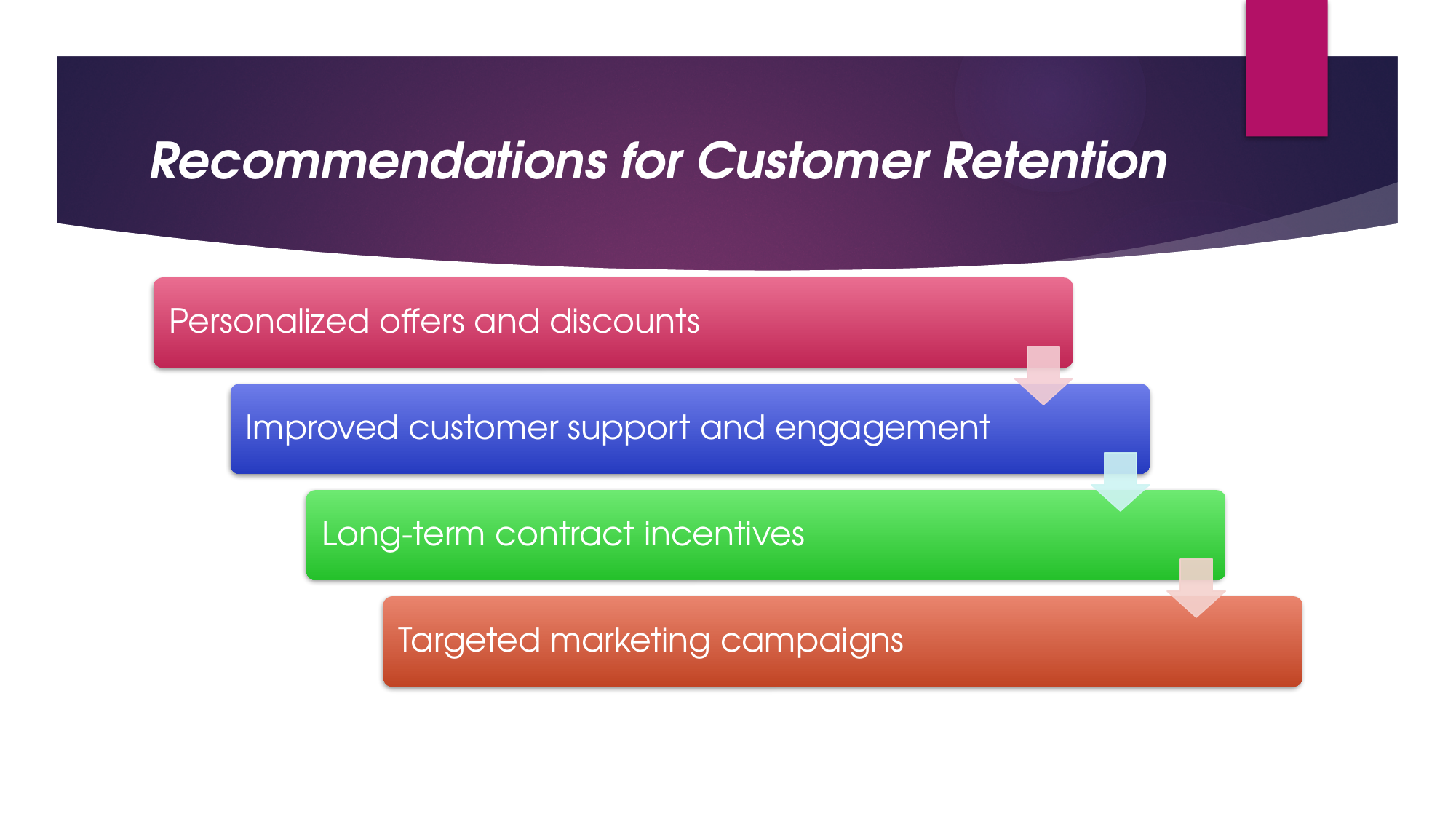

# Recommendations for Customer Retention
Personalized offers and discounts
Improved customer support and engagement
Long-term contract incentives
Targeted marketing campaigns